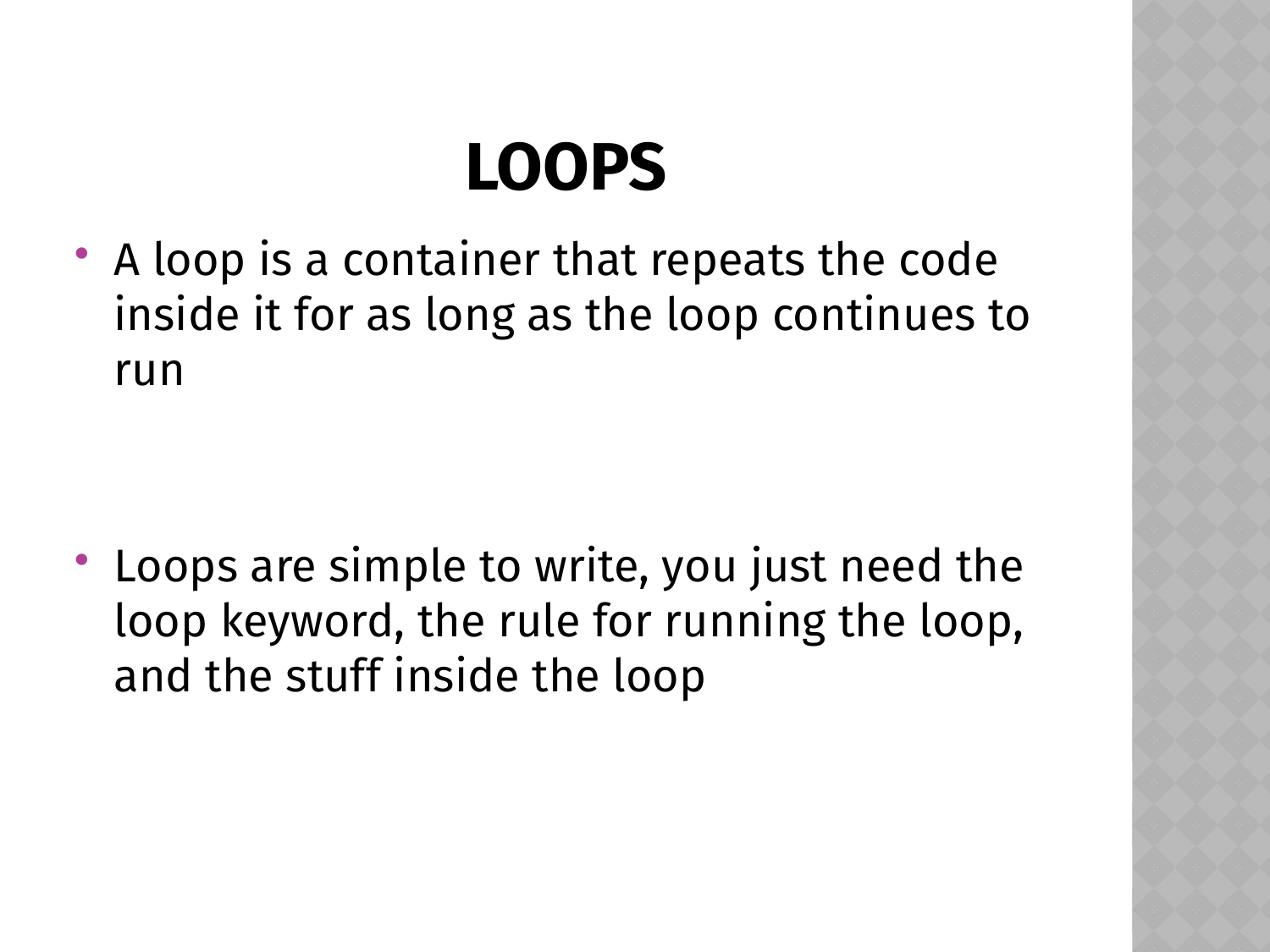

# Loops
A loop is a container that repeats the code inside it for as long as the loop continues to run

Loops are simple to write, you just need the loop keyword, the rule for running the loop, and the stuff inside the loop